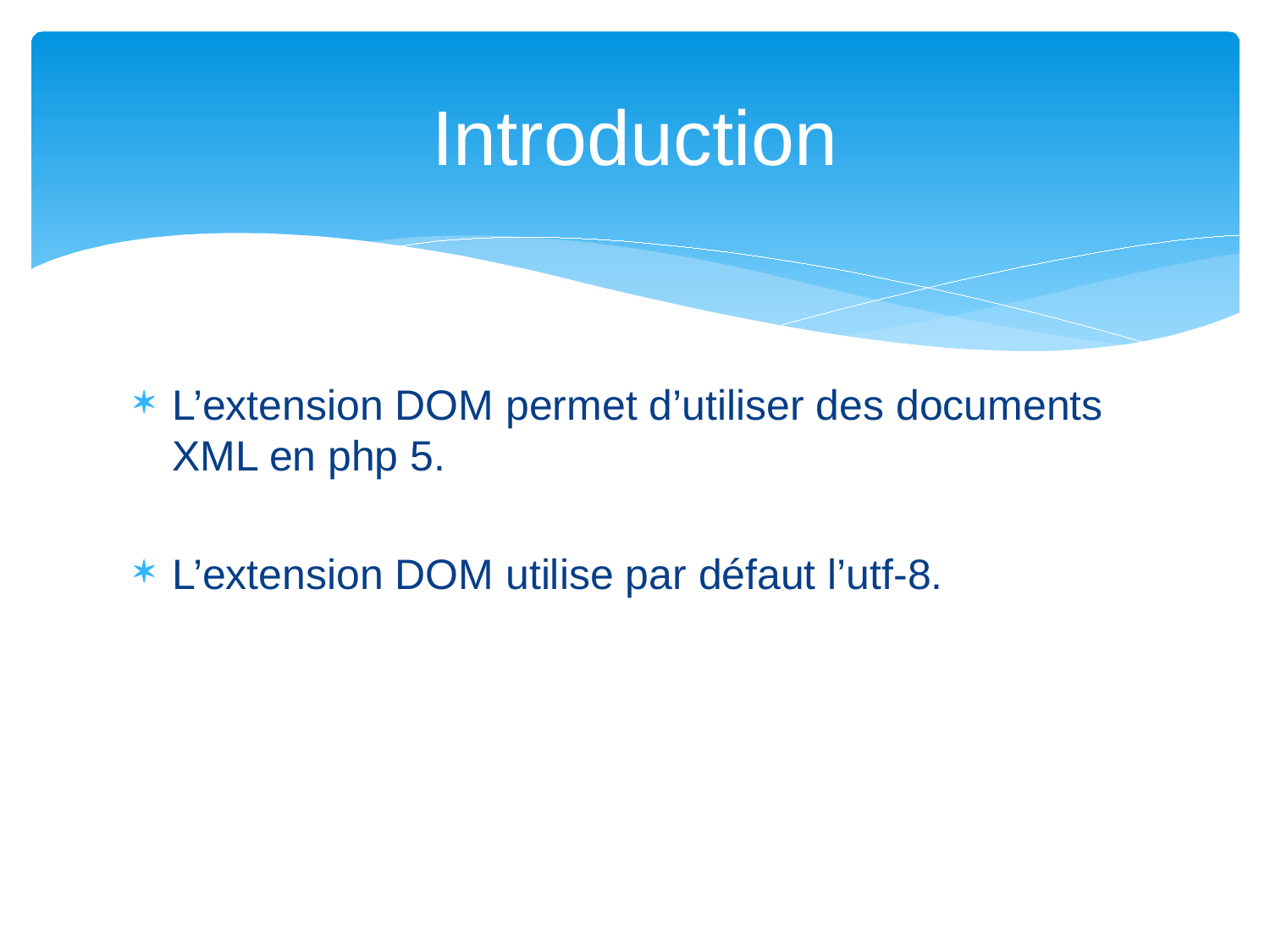

# Introduction
L’extension DOM permet d’utiliser des documents XML en php 5.

L’extension DOM utilise par défaut l’utf-8.